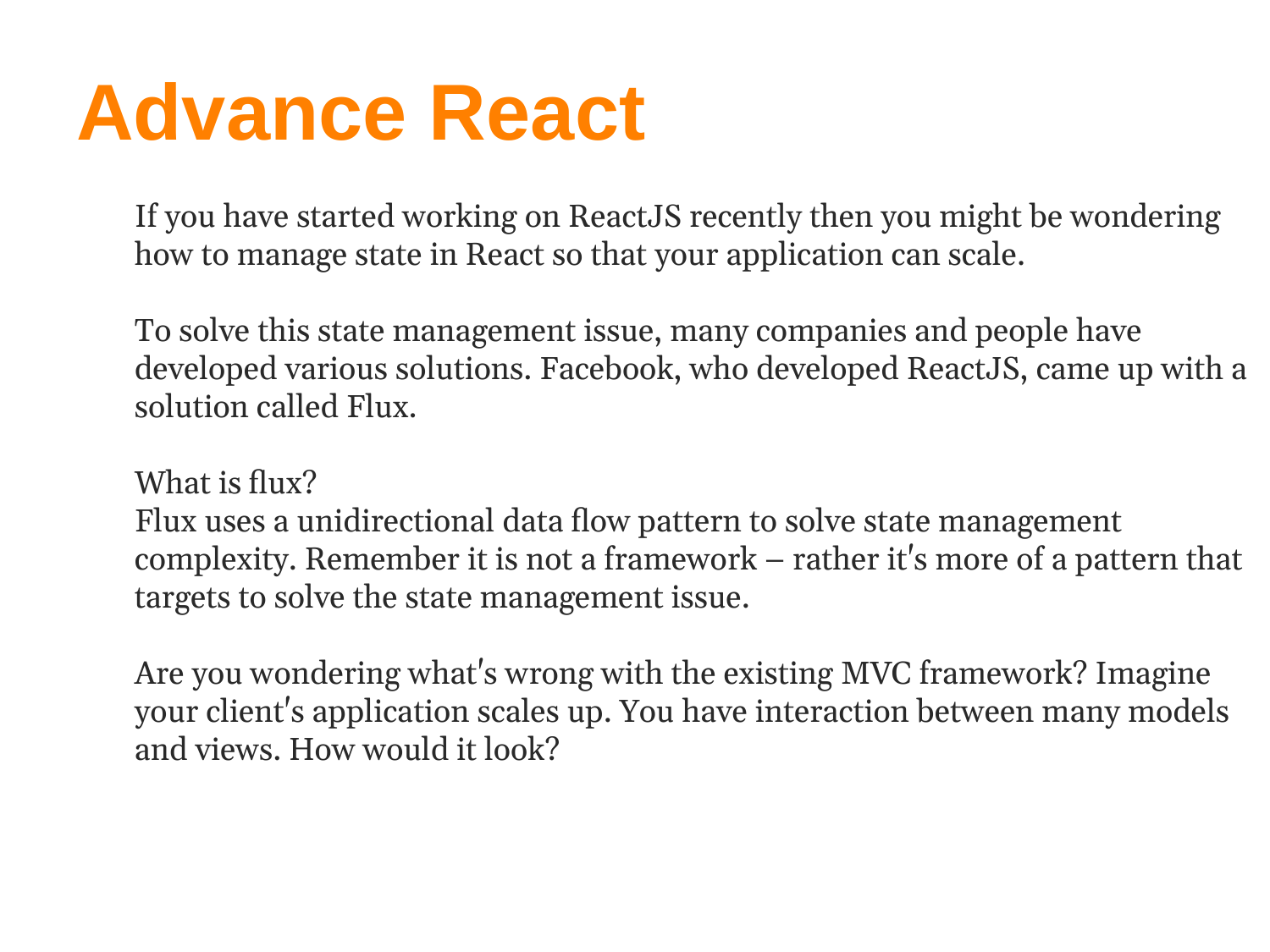

# Advance React
If you have started working on ReactJS recently then you might be wondering how to manage state in React so that your application can scale.

To solve this state management issue, many companies and people have developed various solutions. Facebook, who developed ReactJS, came up with a solution called Flux.

What is flux?
Flux uses a unidirectional data flow pattern to solve state management complexity. Remember it is not a framework – rather it's more of a pattern that targets to solve the state management issue.

Are you wondering what's wrong with the existing MVC framework? Imagine your client's application scales up. You have interaction between many models and views. How would it look?